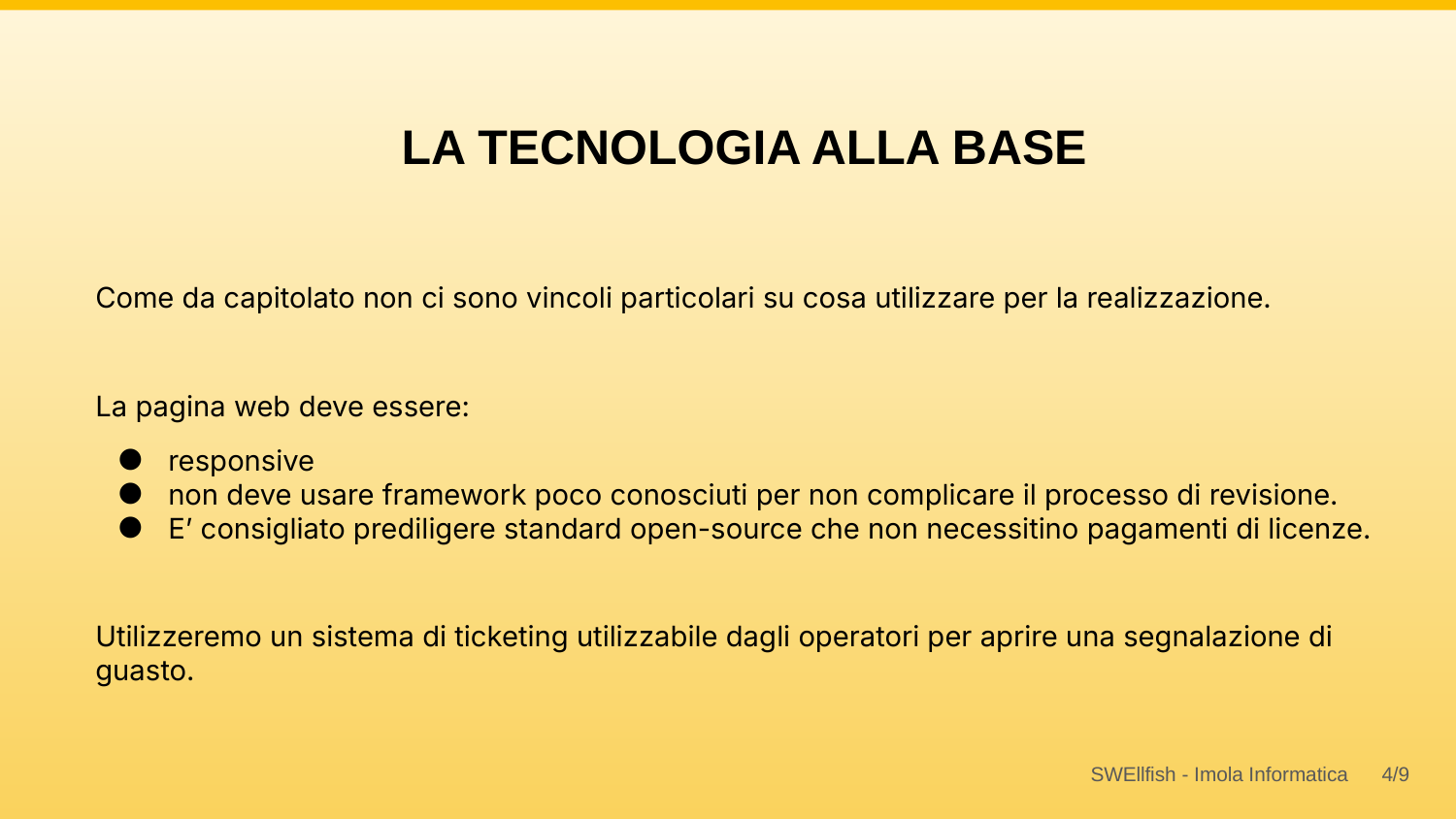

LA TECNOLOGIA ALLA BASE
Come da capitolato non ci sono vincoli particolari su cosa utilizzare per la realizzazione.

La pagina web deve essere:
responsive
non deve usare framework poco conosciuti per non complicare il processo di revisione.
E’ consigliato prediligere standard open-source che non necessitino pagamenti di licenze.

Utilizzeremo un sistema di ticketing utilizzabile dagli operatori per aprire una segnalazione di guasto.
SWEllfish - Imola Informatica	4/9